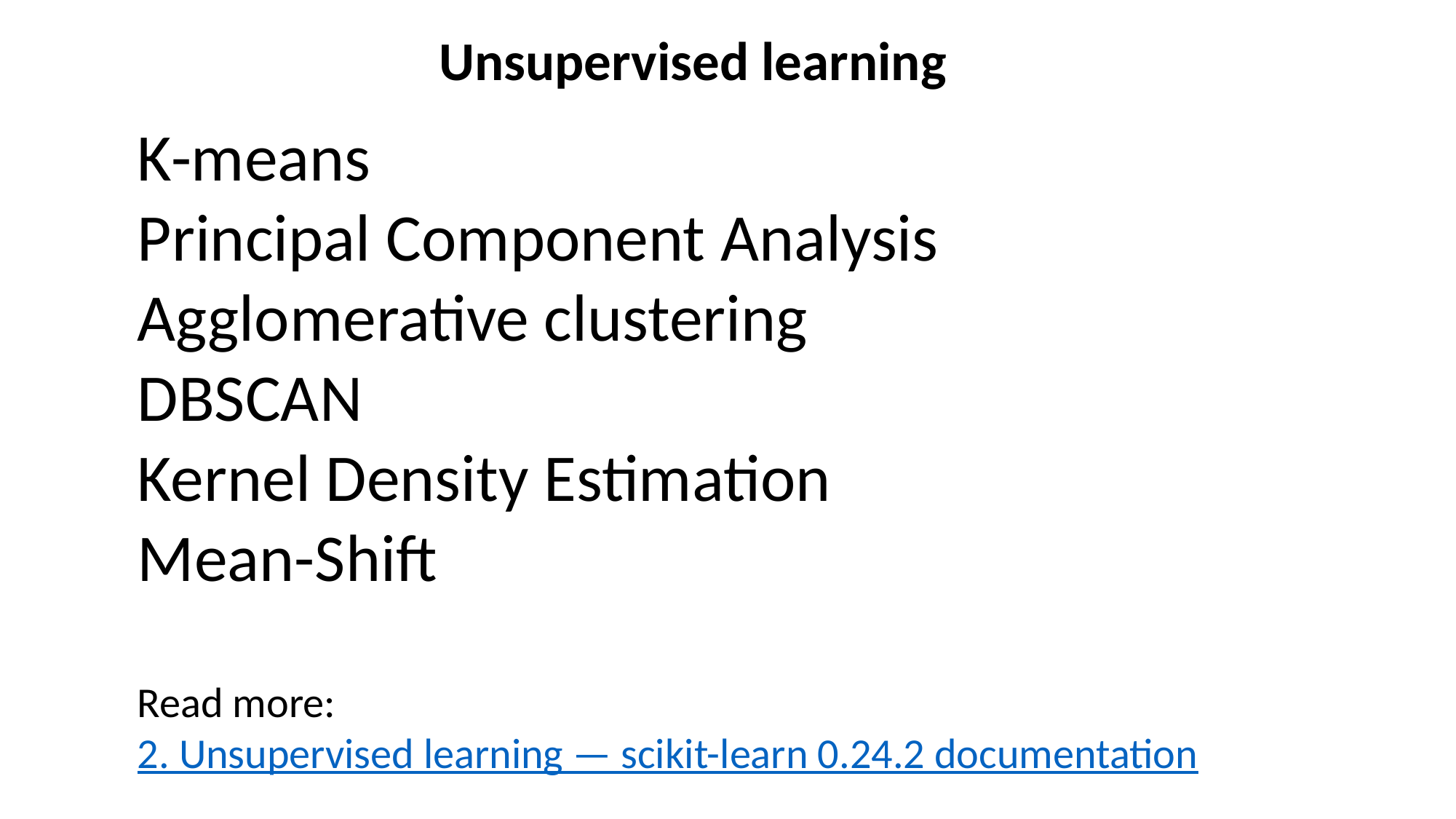

Unsupervised learning
K-means
Principal Component Analysis
Agglomerative clustering
DBSCAN
Kernel Density Estimation
Mean-Shift

Read more:
2. Unsupervised learning — scikit-learn 0.24.2 documentation